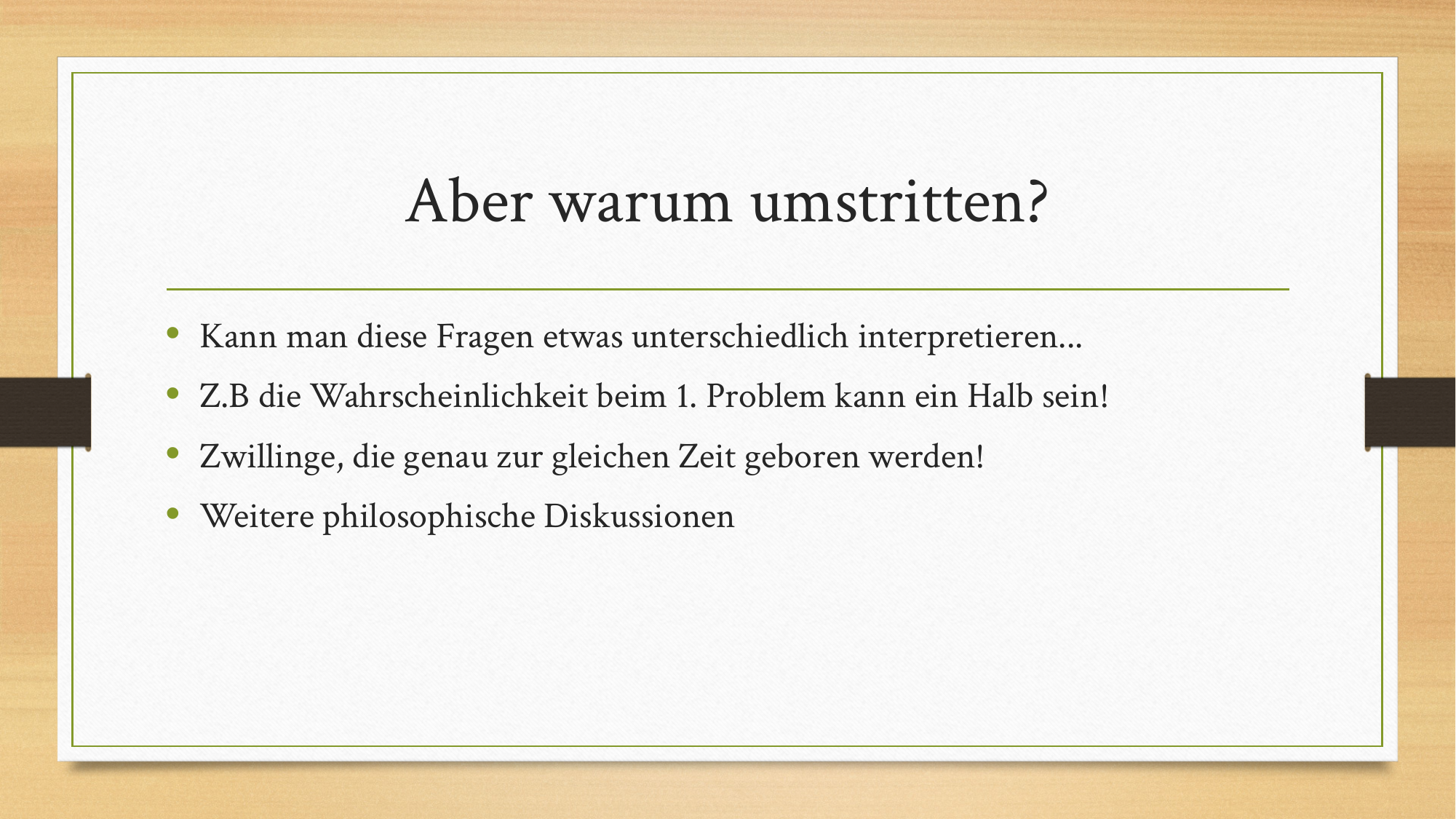

# Aber warum umstritten?
Kann man diese Fragen etwas unterschiedlich interpretieren...
Z.B die Wahrscheinlichkeit beim 1. Problem kann ein Halb sein!
Zwillinge, die genau zur gleichen Zeit geboren werden!
Weitere philosophische Diskussionen